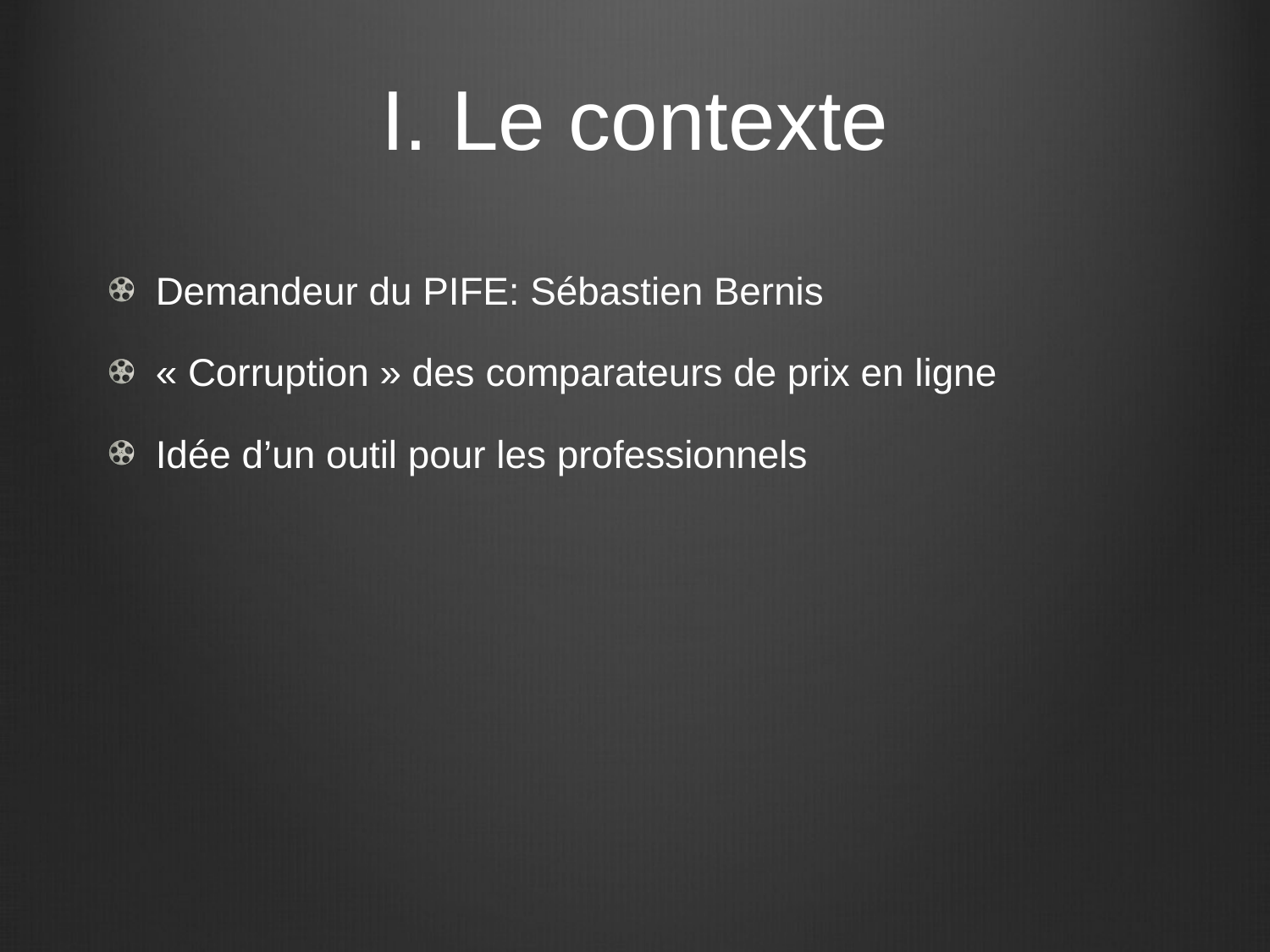

# I. Le contexte
Demandeur du PIFE: Sébastien Bernis
« Corruption » des comparateurs de prix en ligne
Idée d’un outil pour les professionnels